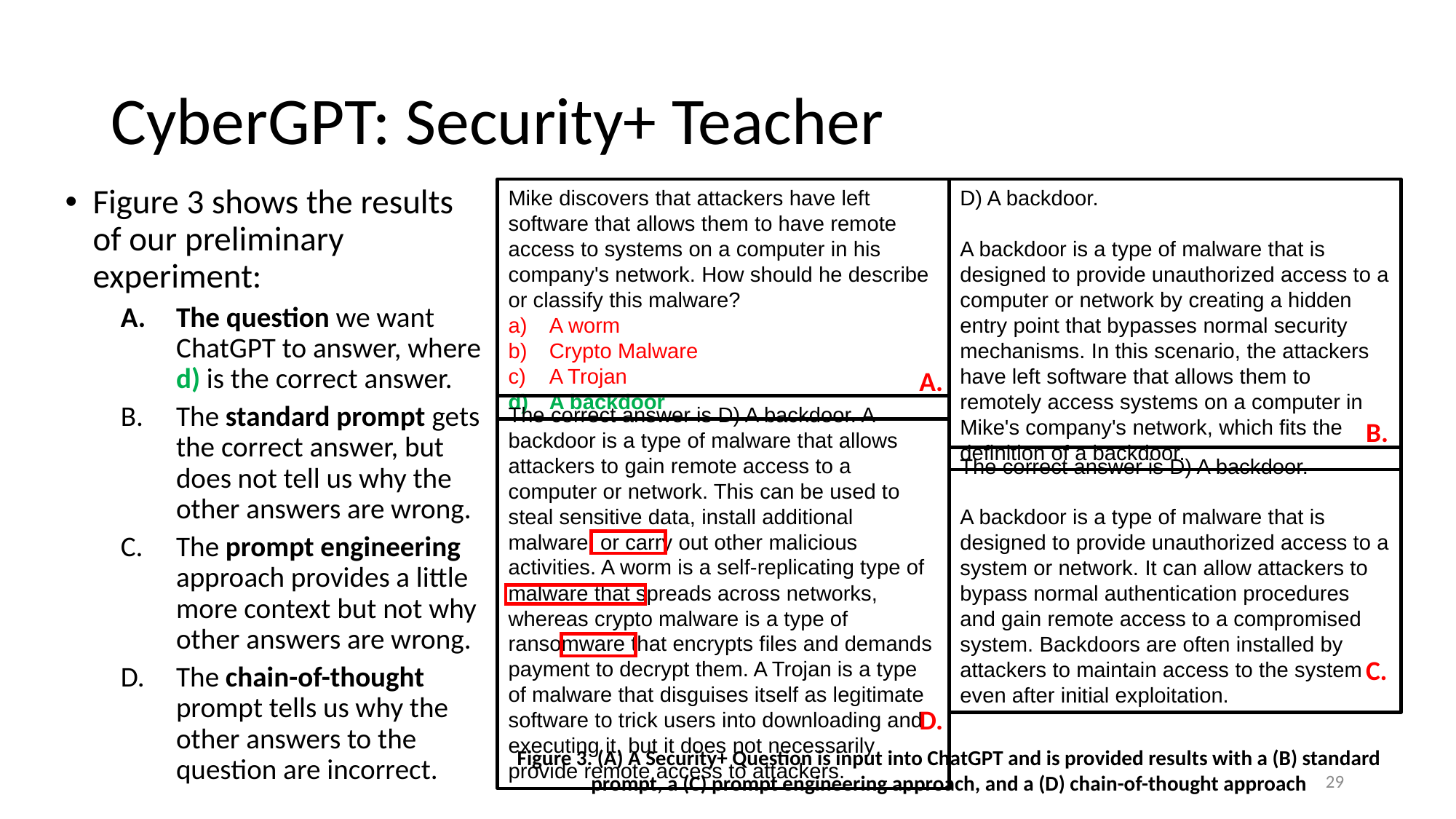

# CyberGPT: Security+ Teacher
Figure 3 shows the results of our preliminary experiment:
The question we want ChatGPT to answer, where d) is the correct answer.
The standard prompt gets the correct answer, but does not tell us why the other answers are wrong.
The prompt engineering approach provides a little more context but not why other answers are wrong.
The chain-of-thought prompt tells us why the other answers to the question are incorrect.
Mike discovers that attackers have left software that allows them to have remote access to systems on a computer in his company's network. How should he describe or classify this malware?
A worm
Crypto Malware
A Trojan
A backdoor
D) A backdoor.

A backdoor is a type of malware that is designed to provide unauthorized access to a computer or network by creating a hidden entry point that bypasses normal security mechanisms. In this scenario, the attackers have left software that allows them to remotely access systems on a computer in Mike's company's network, which fits the definition of a backdoor.
A.
The correct answer is D) A backdoor. A backdoor is a type of malware that allows attackers to gain remote access to a computer or network. This can be used to steal sensitive data, install additional malware, or carry out other malicious activities. A worm is a self-replicating type of malware that spreads across networks, whereas crypto malware is a type of ransomware that encrypts files and demands payment to decrypt them. A Trojan is a type of malware that disguises itself as legitimate software to trick users into downloading and executing it, but it does not necessarily provide remote access to attackers.
B.
The correct answer is D) A backdoor.

A backdoor is a type of malware that is designed to provide unauthorized access to a system or network. It can allow attackers to bypass normal authentication procedures and gain remote access to a compromised system. Backdoors are often installed by attackers to maintain access to the system even after initial exploitation.

C.
D.
Figure 3. (A) A Security+ Question is input into ChatGPT and is provided results with a (B) standard prompt, a (C) prompt engineering approach, and a (D) chain-of-thought approach
29